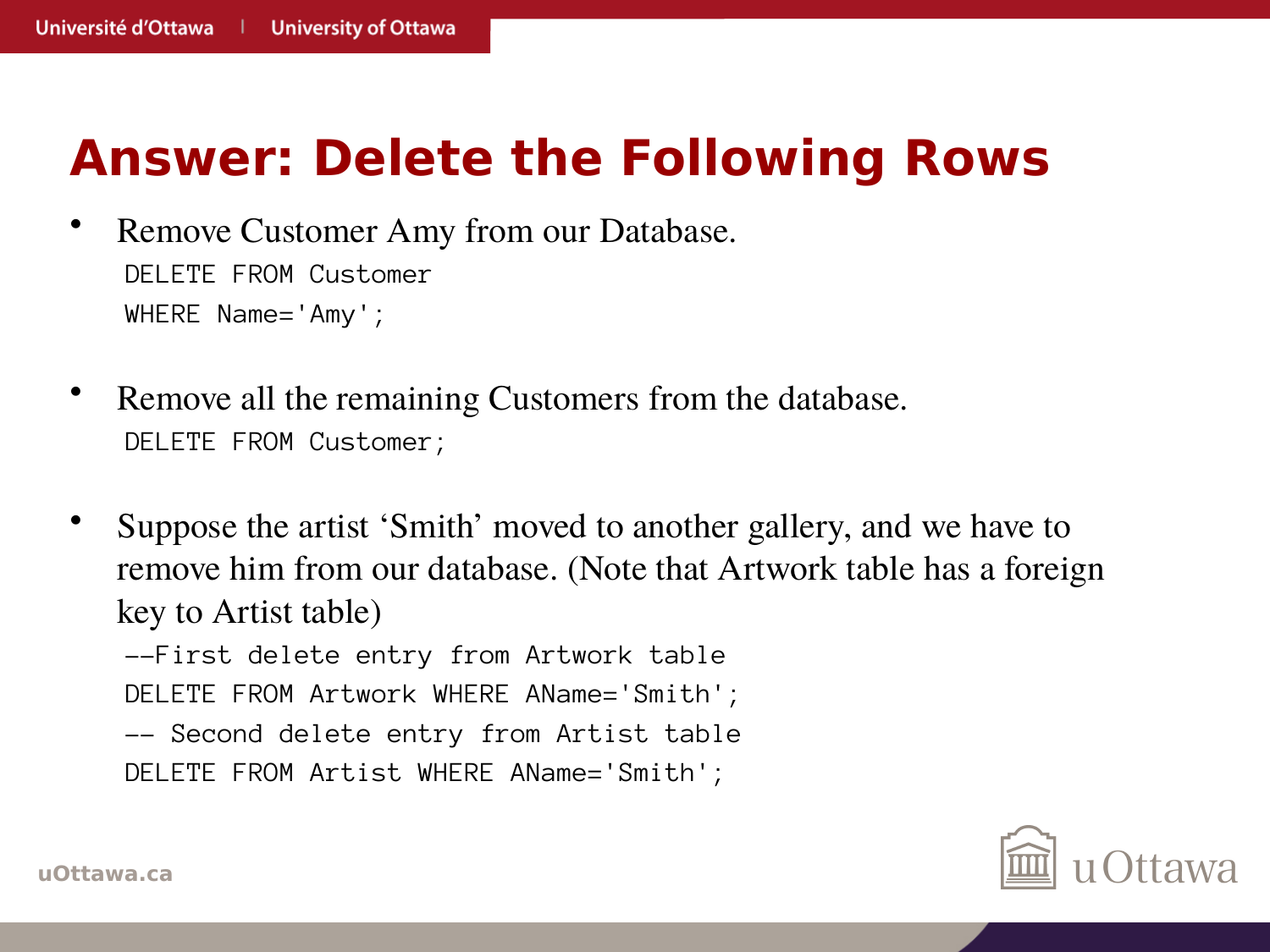

# Answer: Delete the Following Rows
Remove Customer Amy from our Database.
DELETE FROM Customer
WHERE Name='Amy';

Remove all the remaining Customers from the database.
DELETE FROM Customer;

Suppose the artist ‘Smith’ moved to another gallery, and we have to remove him from our database. (Note that Artwork table has a foreign key to Artist table)
--First delete entry from Artwork table
DELETE FROM Artwork WHERE AName='Smith';
-- Second delete entry from Artist table
DELETE FROM Artist WHERE AName='Smith';